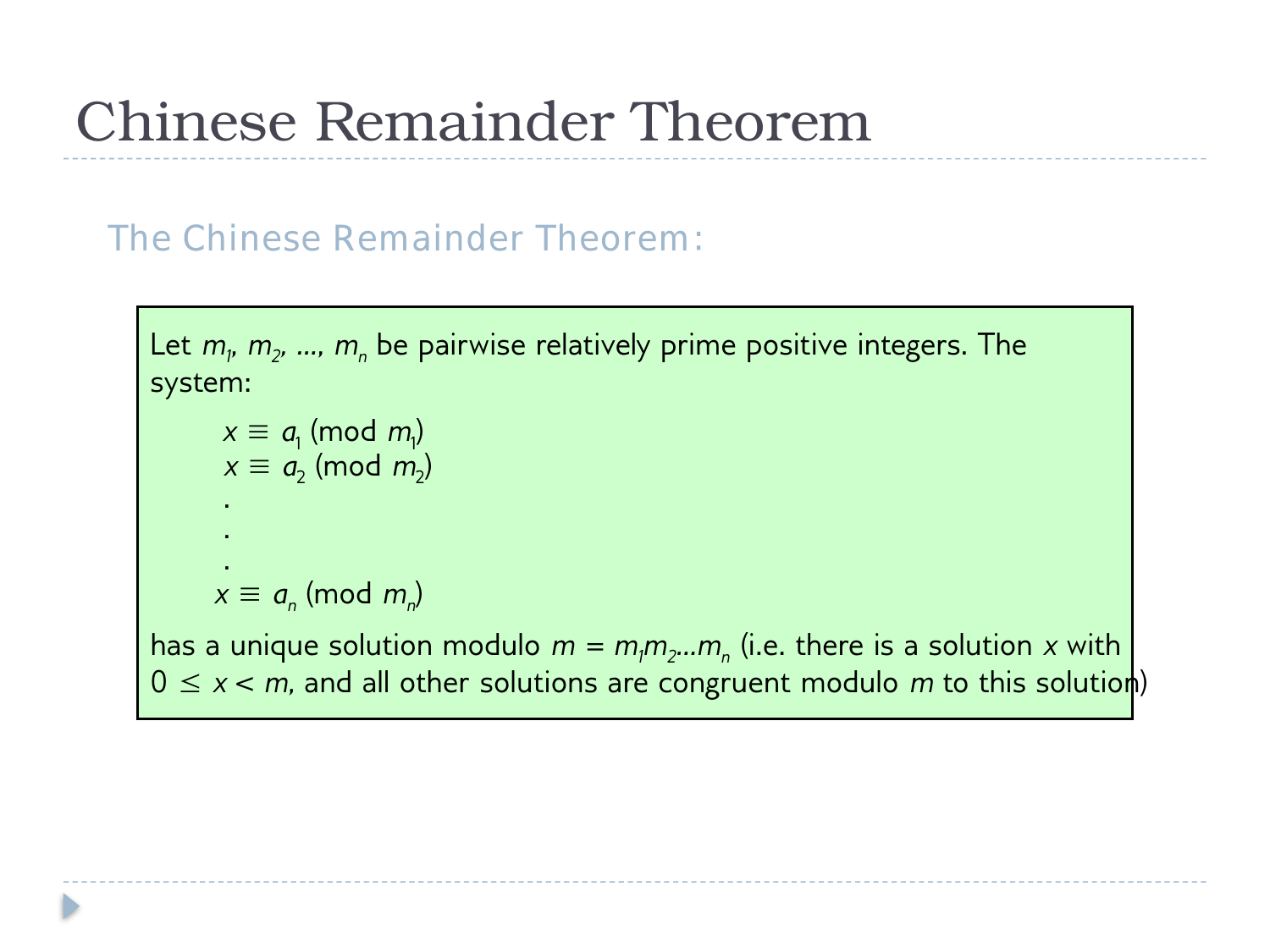

# Chinese Remainder Theorem
The Chinese Remainder Theorem:
Let m1, m2, …, mn be pairwise relatively prime positive integers. The
system:

 x ≡ a1 (mod m1)
 x ≡ a2 (mod m2)
 .
 .
 .
x ≡ an (mod mn)

has a unique solution modulo m = m1m2…mn  (i.e. there is a solution x with
0 ≤ x < m, and all other solutions are congruent modulo m to this solution)